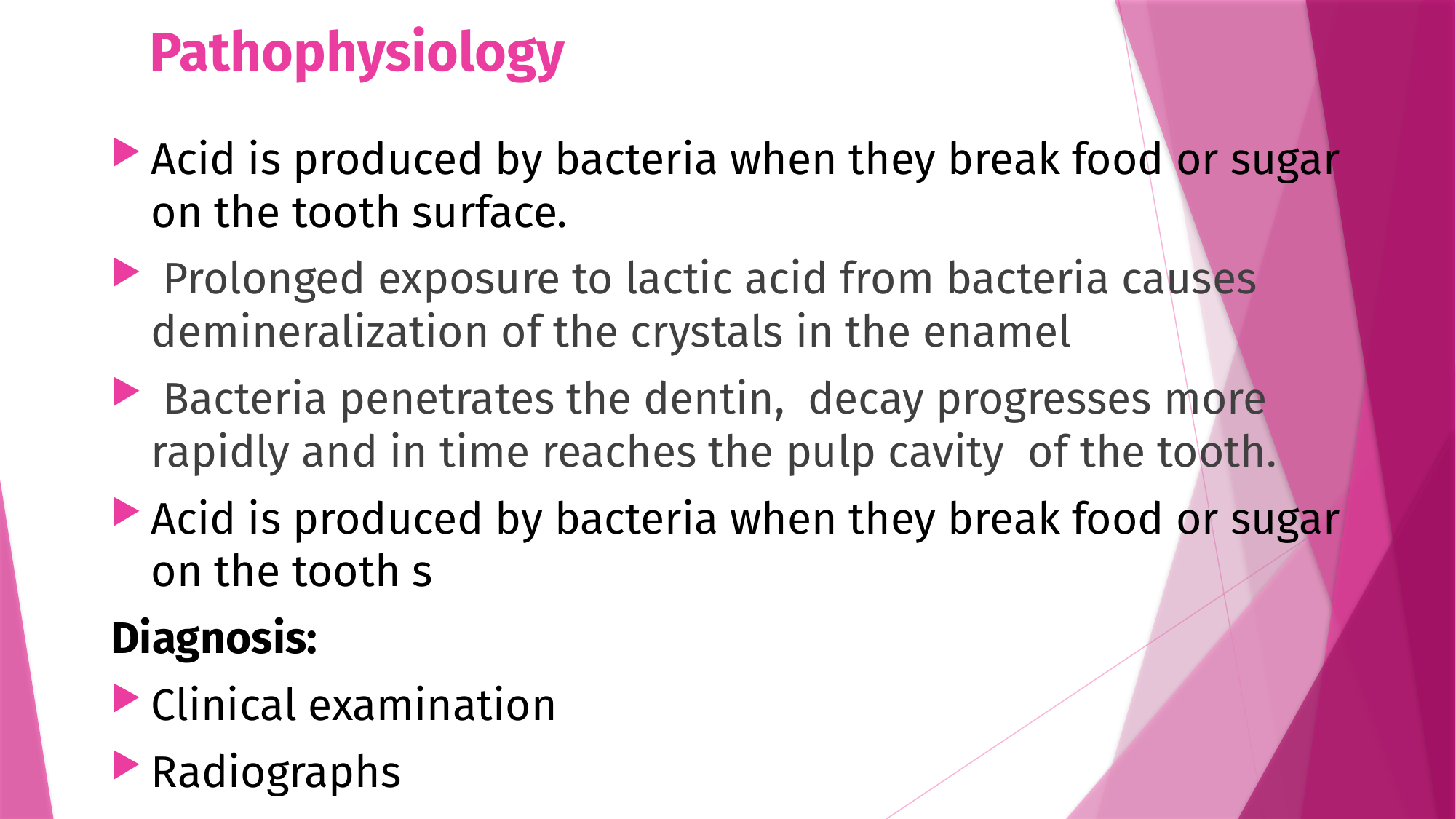

# Pathophysiology
Acid is produced by bacteria when they break food or sugar on the tooth surface.
 Prolonged exposure to lactic acid from bacteria causes demineralization of the crystals in the enamel
 Bacteria penetrates the dentin,  decay progresses more rapidly and in time reaches the pulp cavity  of the tooth.
Acid is produced by bacteria when they break food or sugar on the tooth s
Diagnosis:
Clinical examination
Radiographs